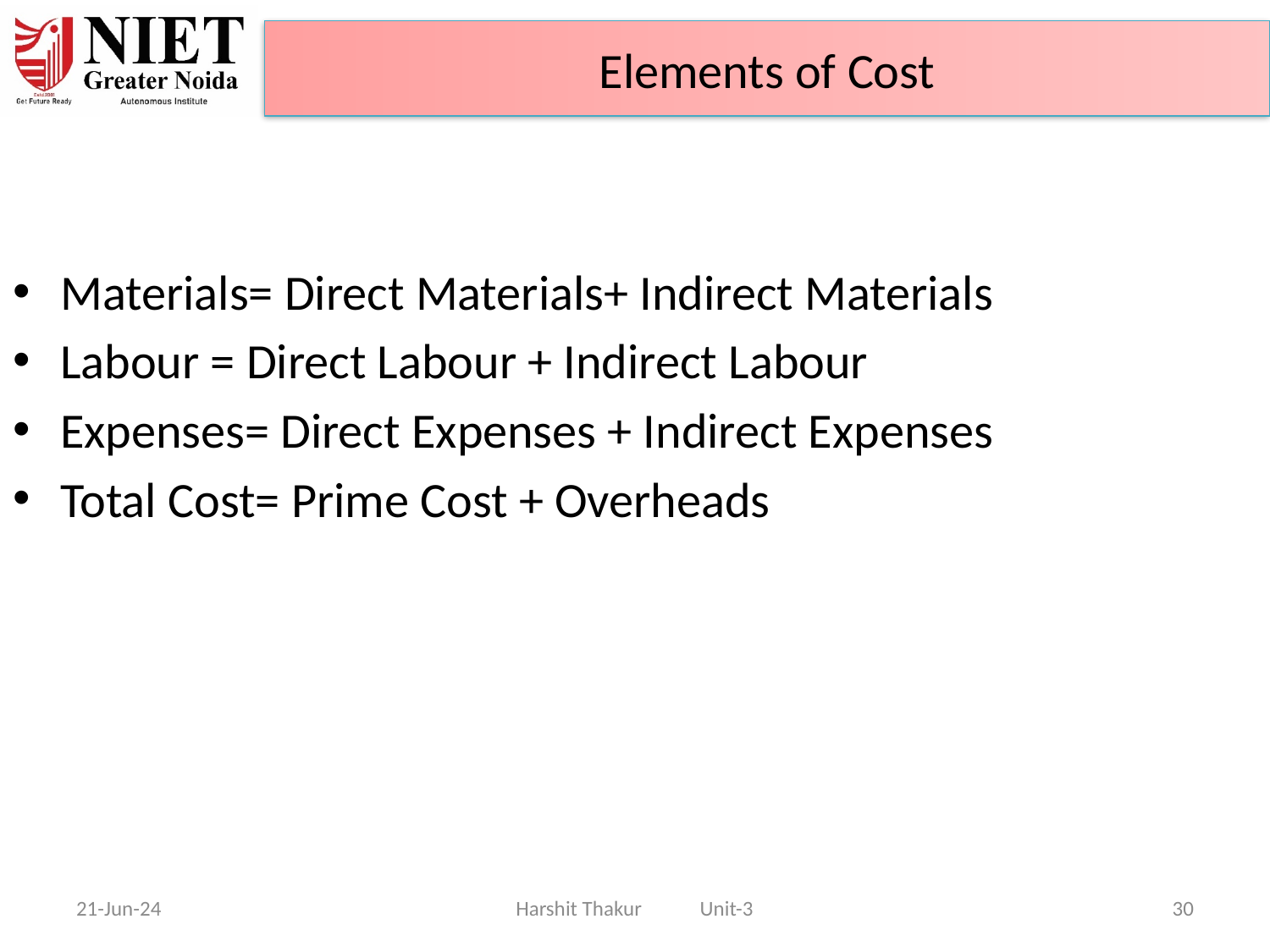

Elements of Cost

Materials= Direct Materials+ Indirect Materials
Labour = Direct Labour + Indirect Labour
Expenses= Direct Expenses + Indirect Expenses
Total Cost= Prime Cost + Overheads

21-Jun-24
Harshit Thakur            Unit-3
30